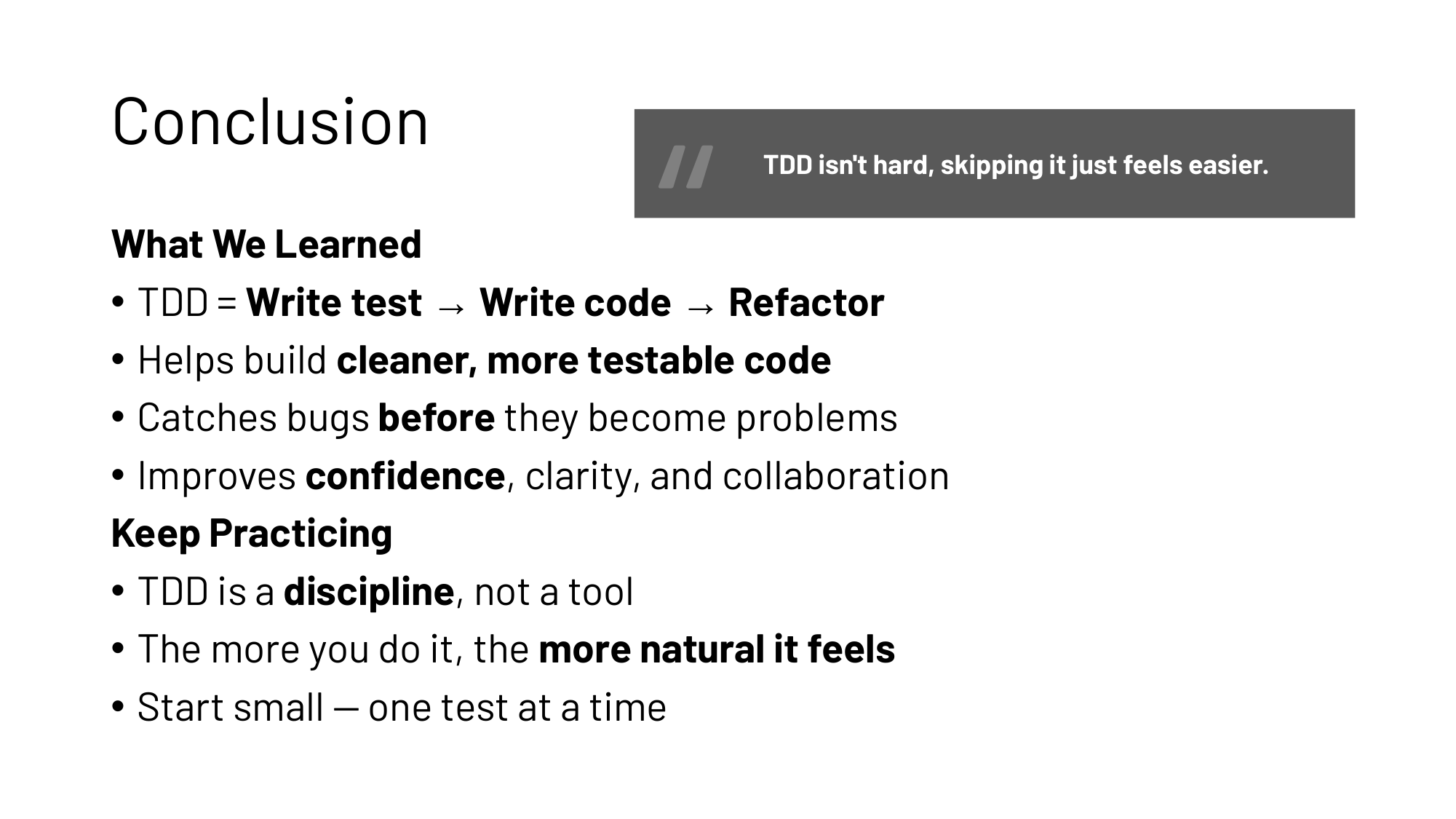

# Conclusion
“

TDD isn't hard, skipping it just feels easier.
What We Learned
TDD = Write test → Write code → Refactor
Helps build cleaner, more testable code
Catches bugs before they become problems
Improves confidence, clarity, and collaboration
Keep Practicing
TDD is a discipline, not a tool
The more you do it, the more natural it feels
Start small — one test at a time